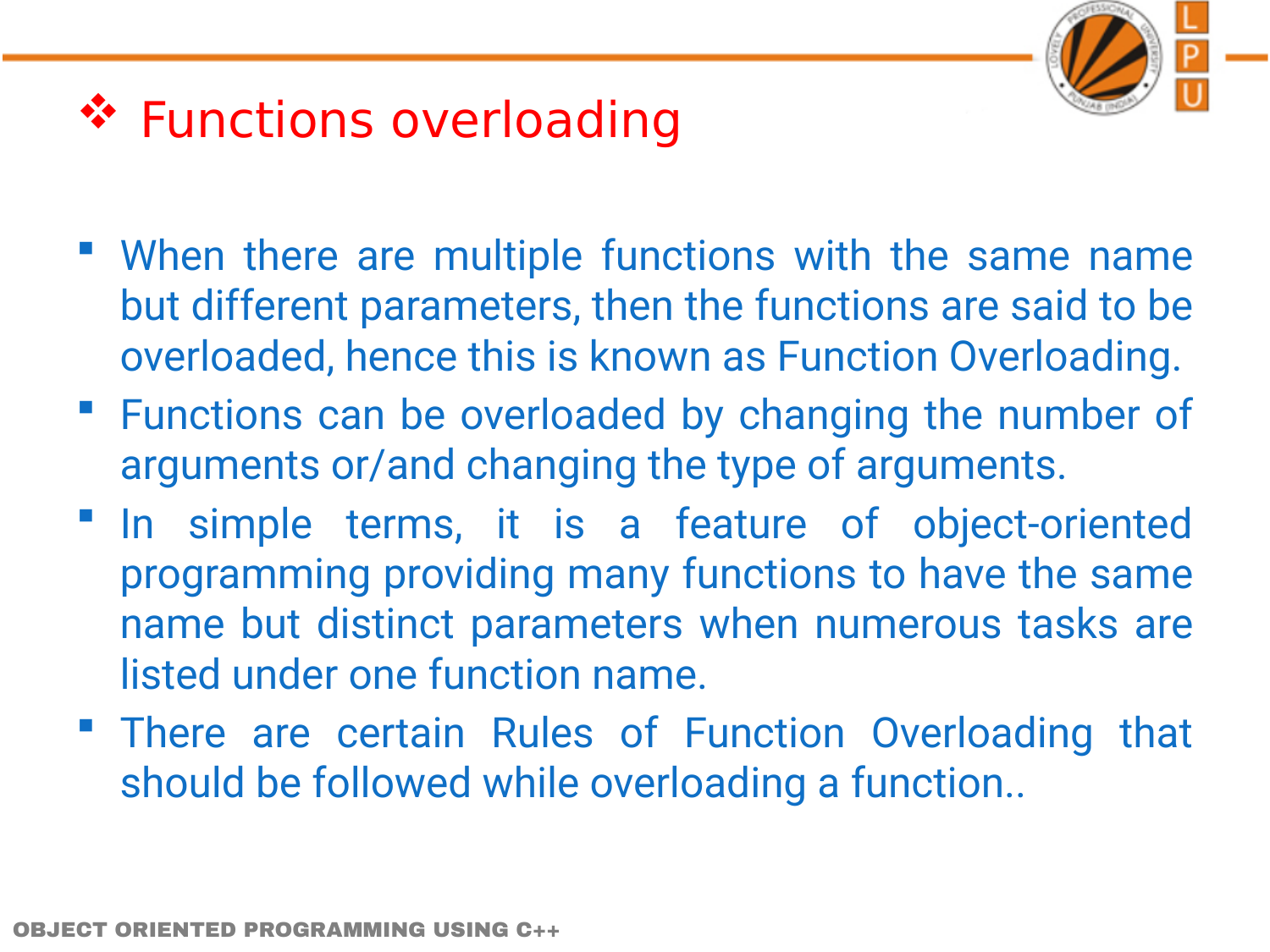

# Functions overloading
When there are multiple functions with the same name but different parameters, then the functions are said to be overloaded, hence this is known as Function Overloading.
Functions can be overloaded by changing the number of arguments or/and changing the type of arguments.
In simple terms, it is a feature of object-oriented programming providing many functions to have the same name but distinct parameters when numerous tasks are listed under one function name.
There are certain Rules of Function Overloading that should be followed while overloading a function..